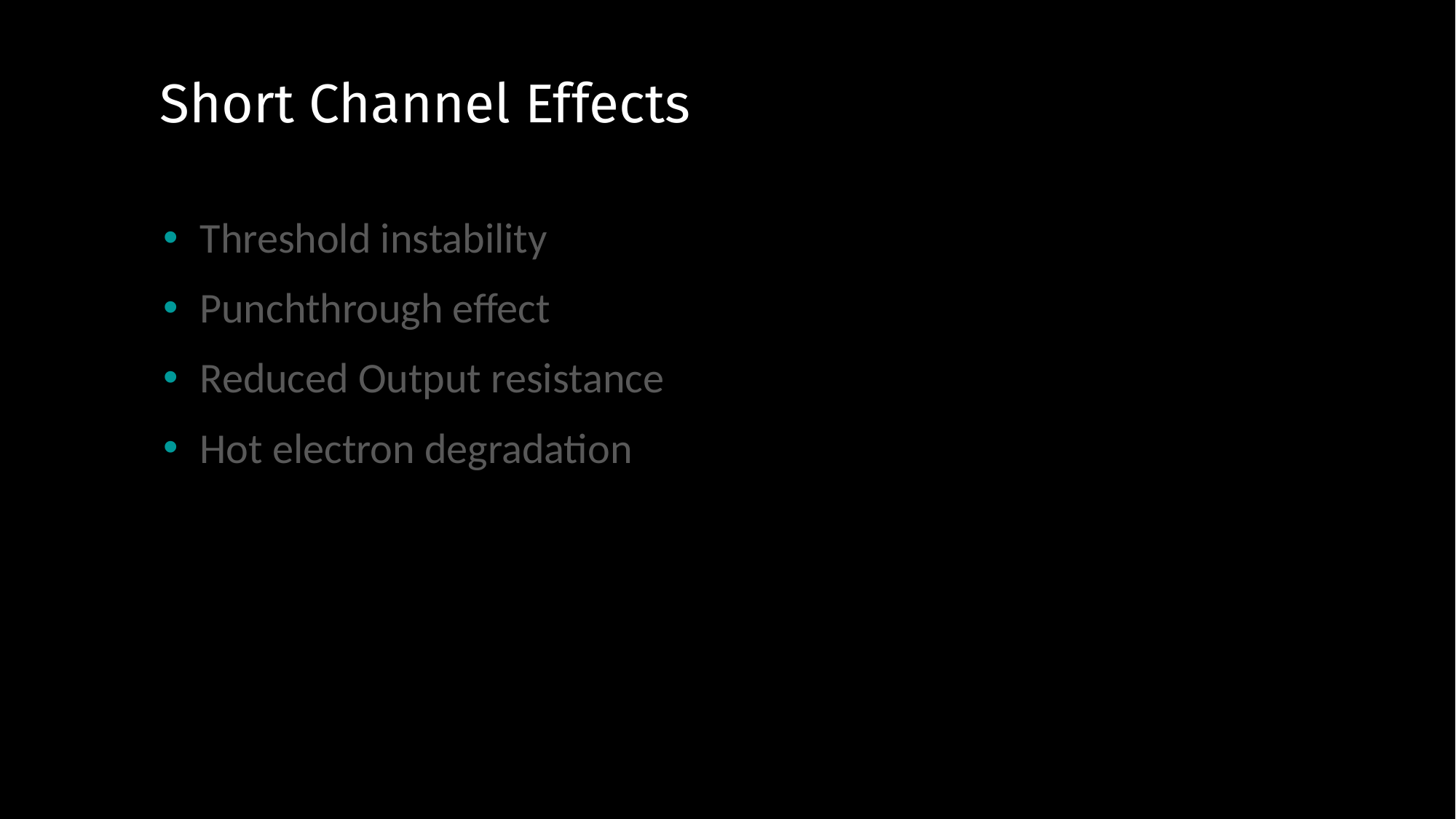

# Short Channel Effects
Threshold instability
Punchthrough effect
Reduced Output resistance
Hot electron degradation